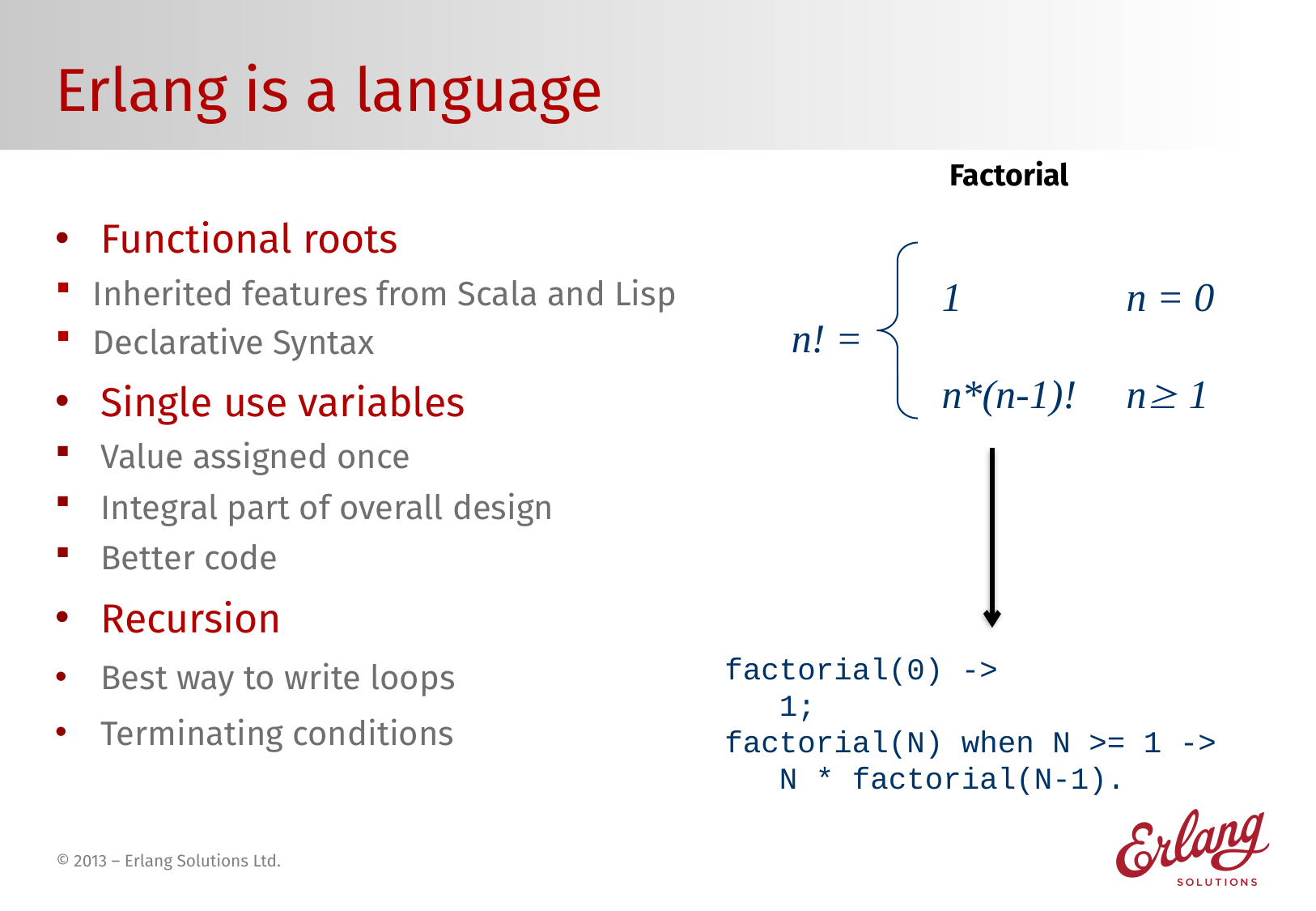

# Erlang is a language

1

n*(n-1)!
n = 0

n≥ 1
n! =
Factorial
Functional roots
Inherited features from Scala and Lisp
Declarative Syntax
Single use variables
Value assigned once
Integral part of overall design
Better code
Recursion
Best way to write loops
Terminating conditions

factorial(0) ->
   1;
factorial(N) when N >= 1 ->
   N * factorial(N-1).